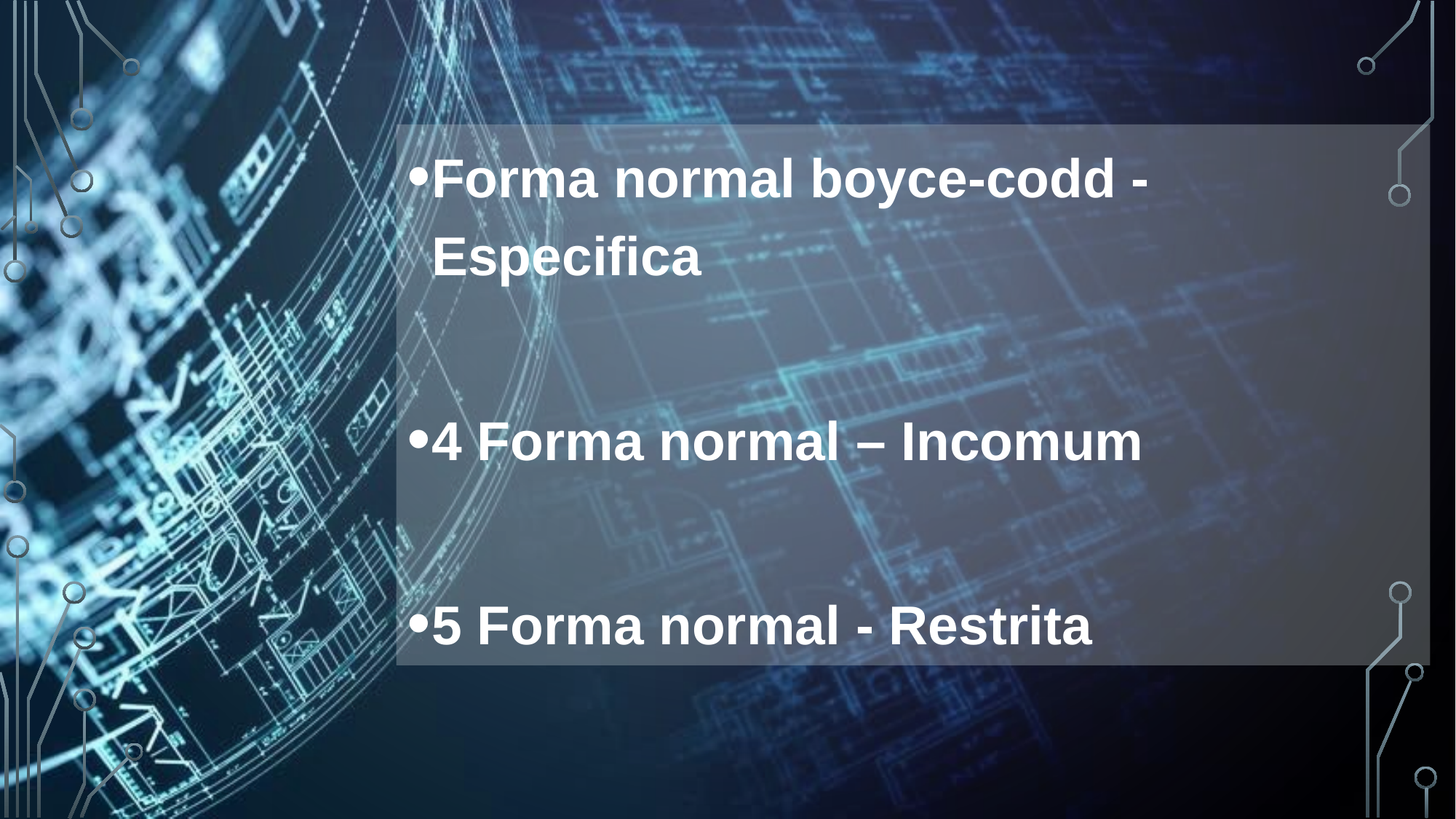

Forma normal boyce-codd - Especifica

4 Forma normal – Incomum

5 Forma normal - Restrita